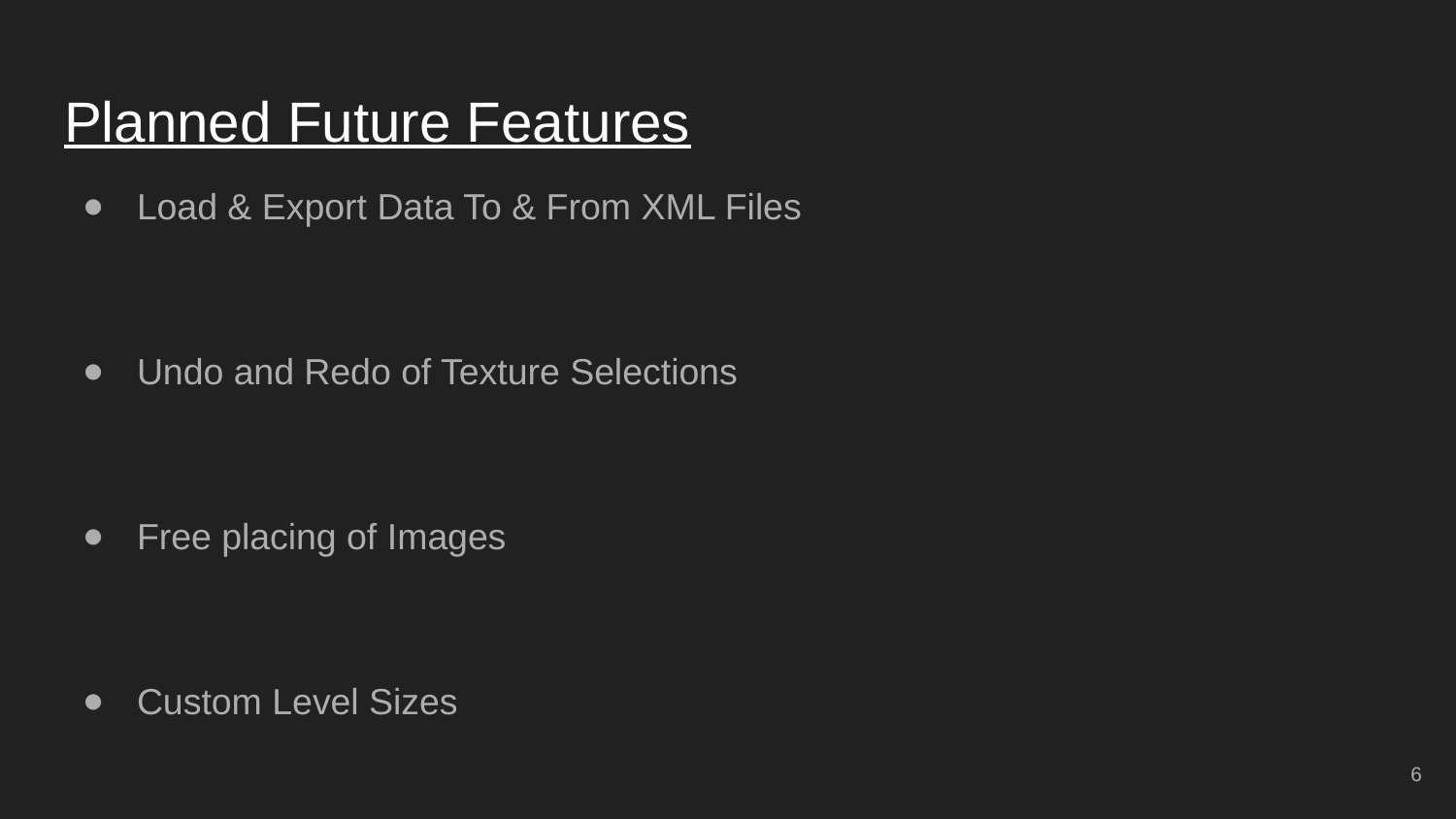

# Planned Future Features
Load & Export Data To & From XML Files

Undo and Redo of Texture Selections

Free placing of Images

Custom Level Sizes
6